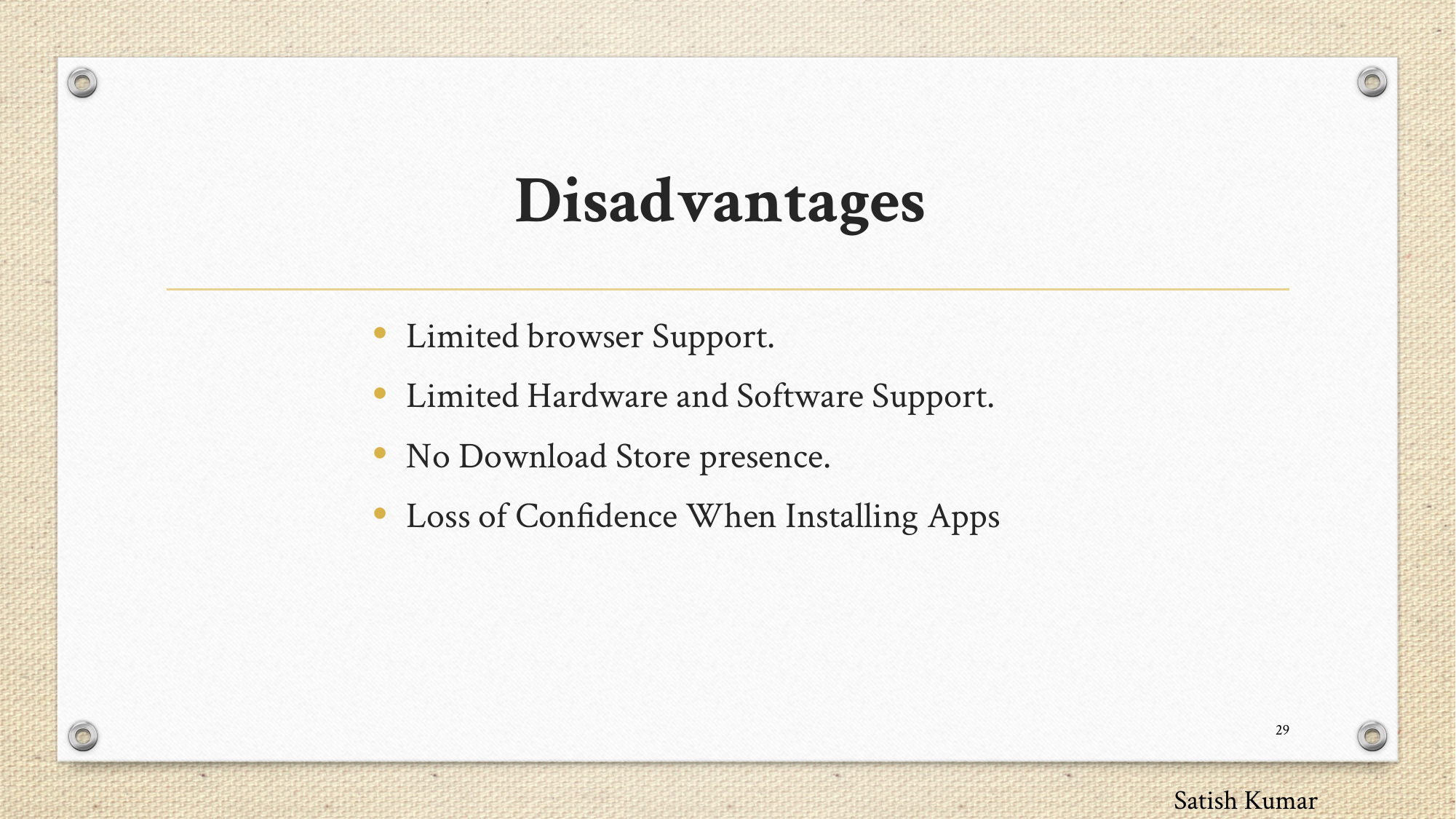

# Disadvantages
Limited browser Support.
Limited Hardware and Software Support.
No Download Store presence.
Loss of Confidence When Installing Apps

29
Satish Kumar